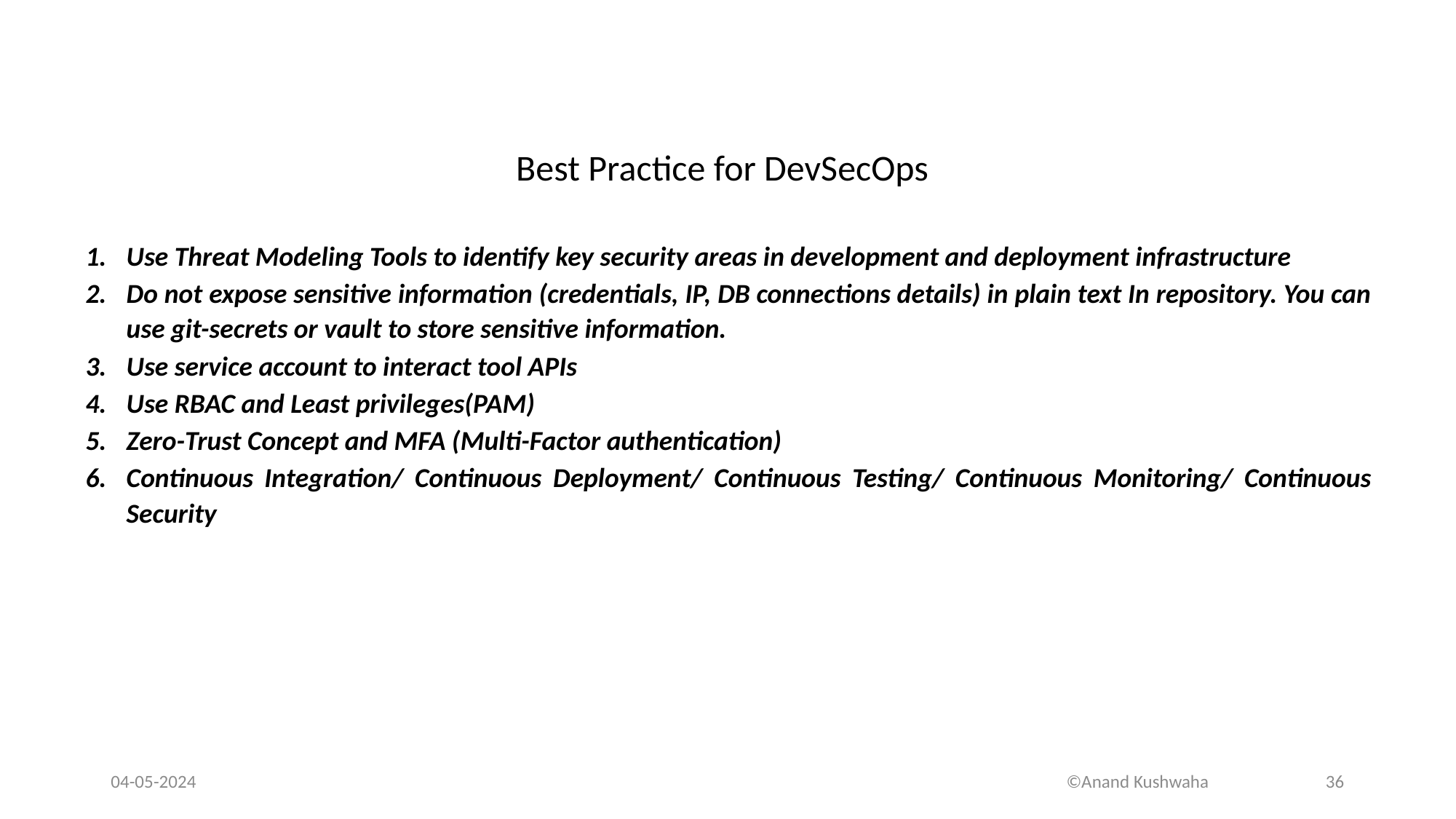

# Best Practice for DevSecOps
Use Threat Modeling Tools to identify key security areas in development and deployment infrastructure
Do not expose sensitive information (credentials, IP, DB connections details) in plain text In repository. You can use git-secrets or vault to store sensitive information.
Use service account to interact tool APIs
Use RBAC and Least privileges(PAM)
Zero-Trust Concept and MFA (Multi-Factor authentication)
Continuous Integration/ Continuous Deployment/ Continuous Testing/ Continuous Monitoring/ Continuous Security
©Anand Kushwaha
04-05-2024
36